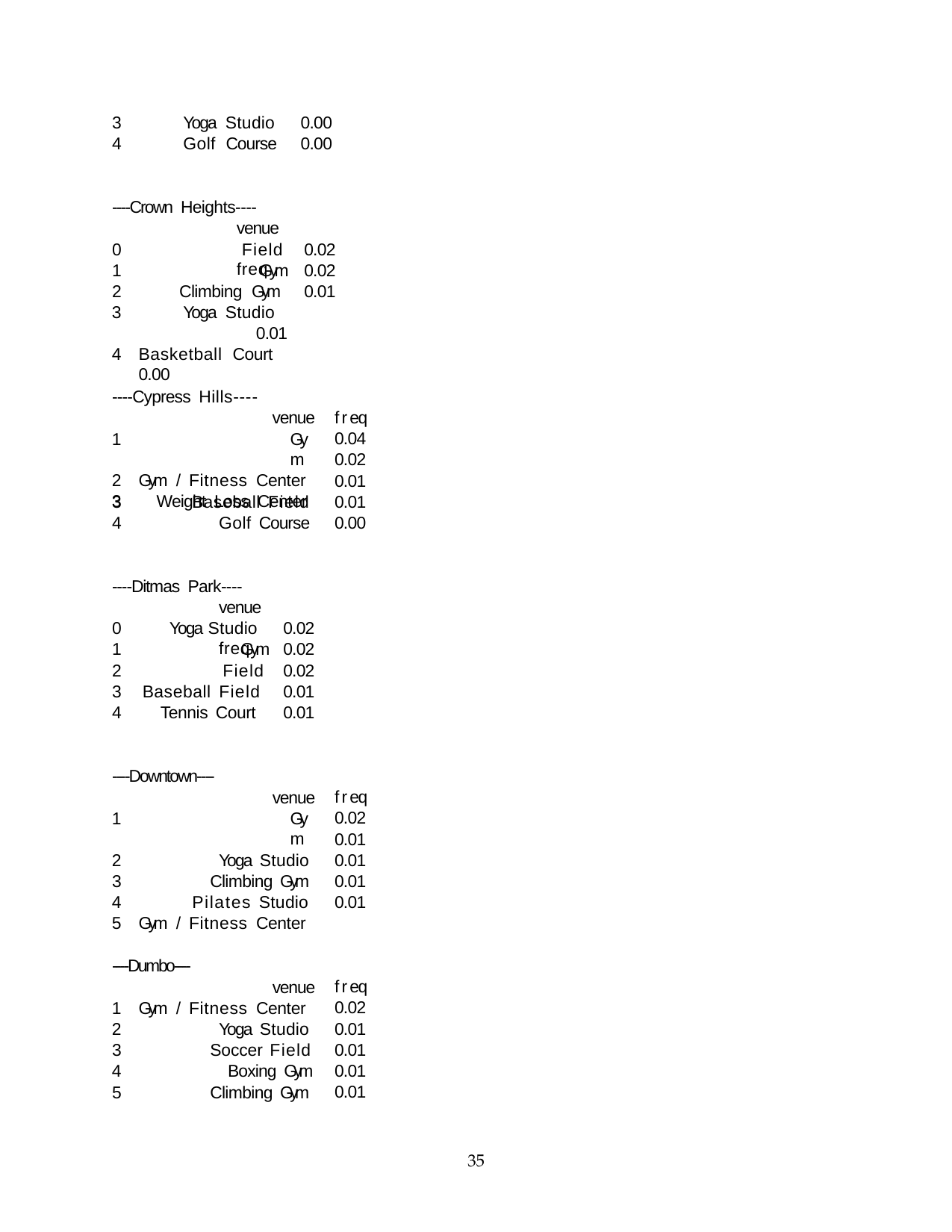

3
4
Yoga  Studio	0.00
Golf  Course	0.00
----Crown Heights----
venue	freq
0
1
2
Field	0.02
Gym	0.02
Climbing  Gym	0.01
Yoga  Studio	0.01
Basketball  Court	0.00
----Cypress Hills----
venue
Gym
Gym / Fitness Center
Weight Loss Center
freq  0.04
0.02
0.01
0.01
0.00
3
4
Baseball Field  Golf Course
----Ditmas Park----
venue	freq
| 0 Yoga Studio | 0.02 |
| --- | --- |
| 1 Gym | 0.02 |
| 2 Field | 0.02 |
| 3 Baseball Field | 0.01 |
| 4 Tennis Court | 0.01 |
----Downtown----
venue
freq  0.02
0.01
0.01
0.01
0.01
Gym
Yoga Studio
Climbing Gym
Pilates Studio
Gym / Fitness Center
----Dumbo----
venue
freq  0.02
0.01
0.01
0.01
0.01
Gym / Fitness Center
Yoga Studio
Soccer Field
Boxing Gym
Climbing Gym
35